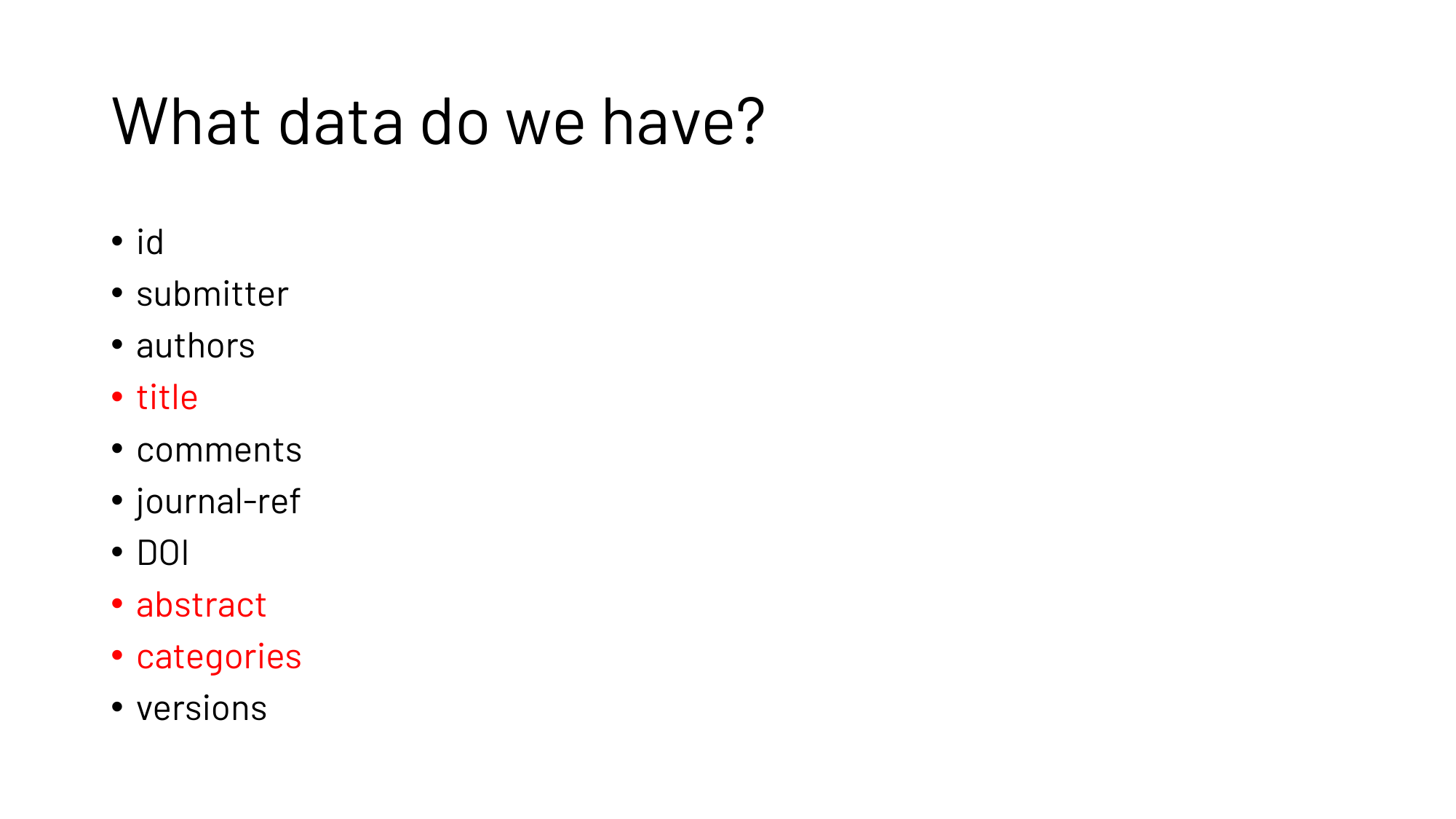

# What data do we have?
id
submitter
authors
title
comments
journal-ref
DOI
abstract
categories
versions